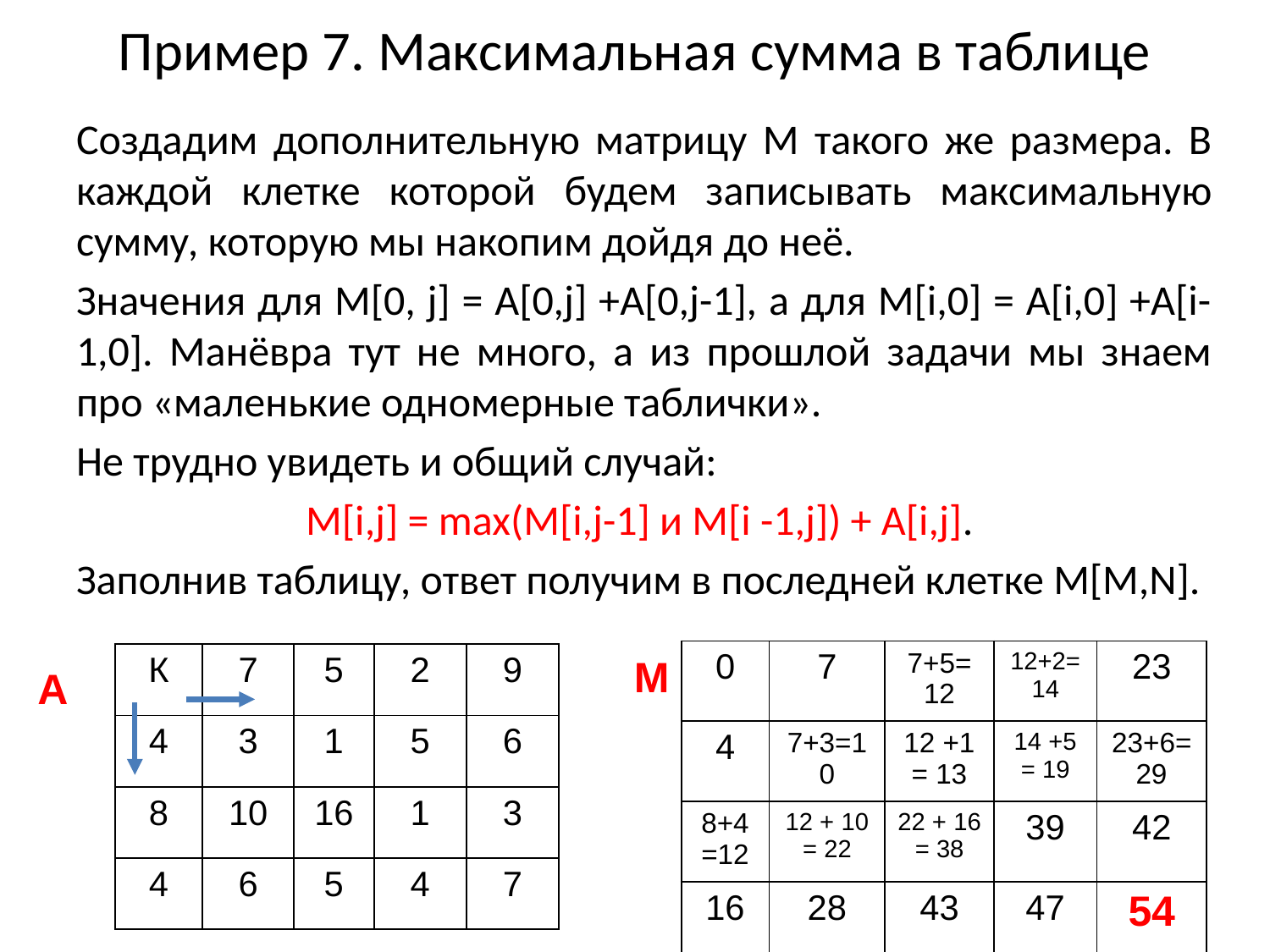

# Пример 7. Максимальная сумма в таблице
Создадим дополнительную матрицу М такого же размера. В каждой клетке которой будем записывать максимальную сумму, которую мы накопим дойдя до неё.
Значения для М[0, j] = A[0,j] +A[0,j-1], а для М[i,0] = A[i,0] +A[i-1,0]. Манёвра тут не много, а из прошлой задачи мы знаем про «маленькие одномерные таблички».
Не трудно увидеть и общий случай:
M[i,j] = max(M[i,j-1] и M[i -1,j]) + A[i,j].
Заполнив таблицу, ответ получим в последней клетке M[M,N].
| 0 | 7 | 7+5= 12 | 12+2= 14 | 23 |
| --- | --- | --- | --- | --- |
| 4 | 7+3=10 | 12 +1 = 13 | 14 +5 = 19 | 23+6= 29 |
| 8+4=12 | 12 + 10 = 22 | 22 + 16 = 38 | 39 | 42 |
| 16 | 28 | 43 | 47 | 54 |
| К | 7 | 5 | 2 | 9 |
| --- | --- | --- | --- | --- |
| 4 | 3 | 1 | 5 | 6 |
| 8 | 10 | 16 | 1 | 3 |
| 4 | 6 | 5 | 4 | 7 |
М
A